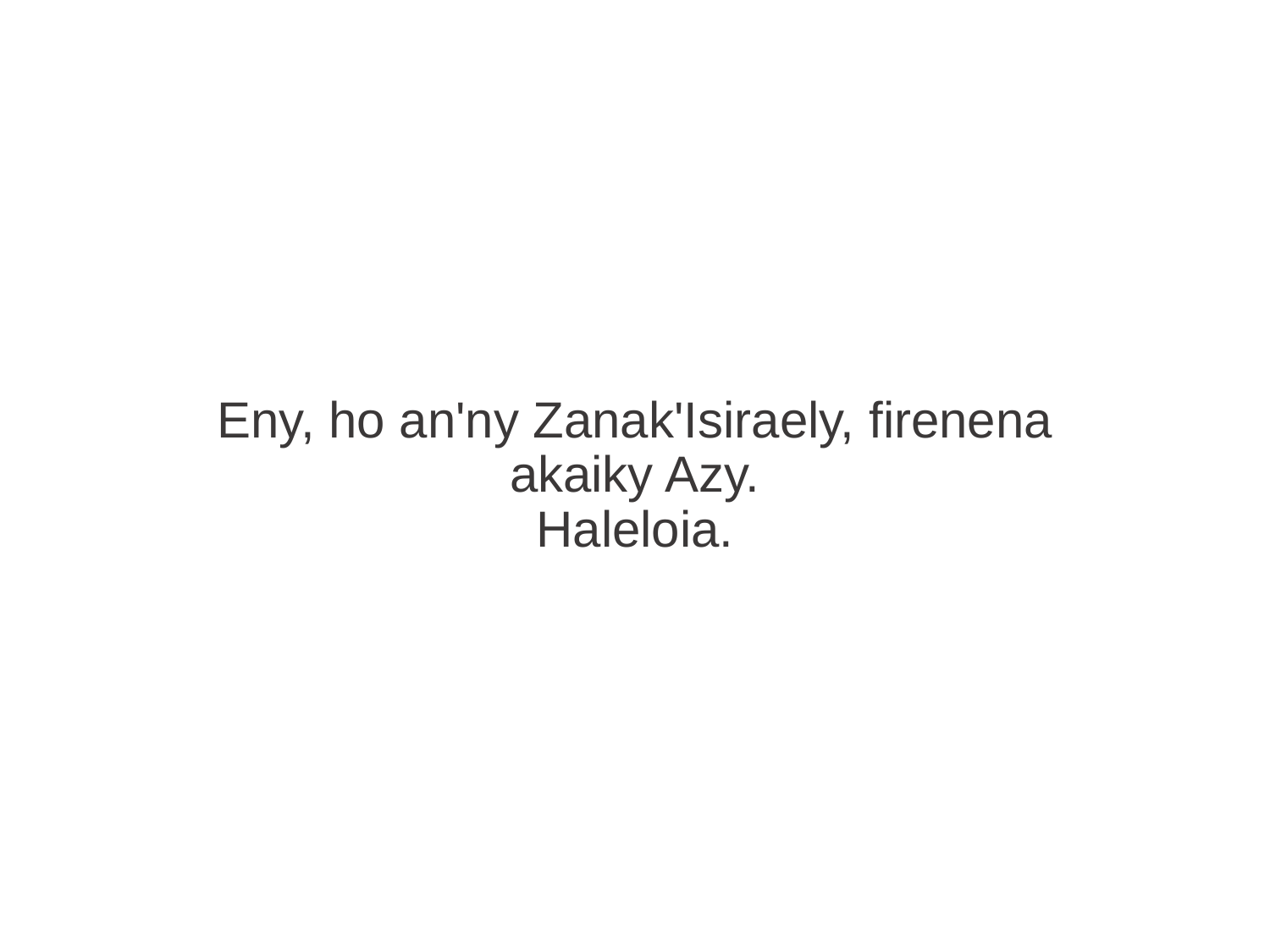

Eny, ho an'ny Zanak'Isiraely, firenena
akaiky Azy.
Haleloia.